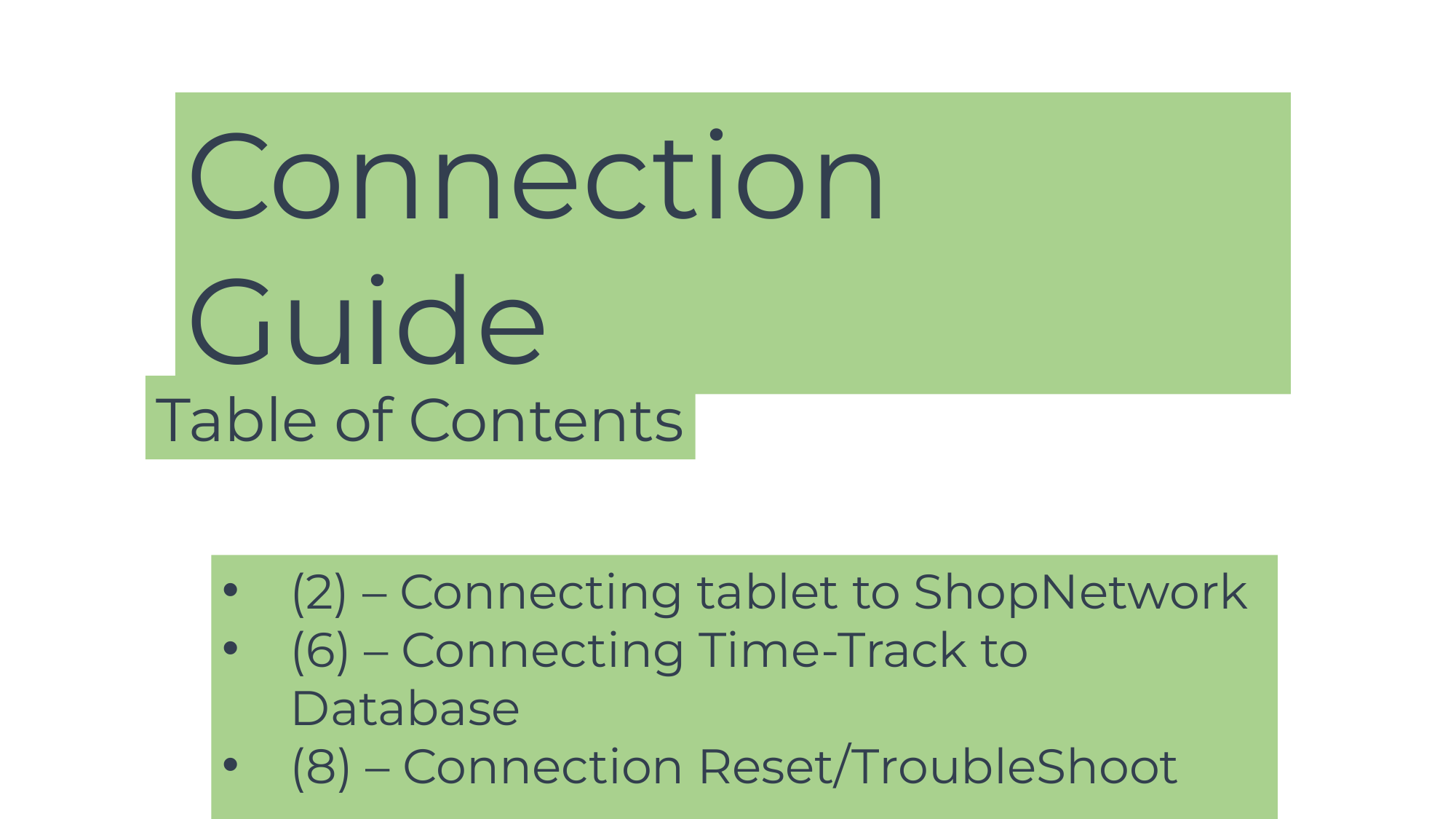

Connection Guide
Table of Contents
(2) – Connecting tablet to ShopNetwork
(6) – Connecting Time-Track to Database
(8) – Connection Reset/TroubleShoot